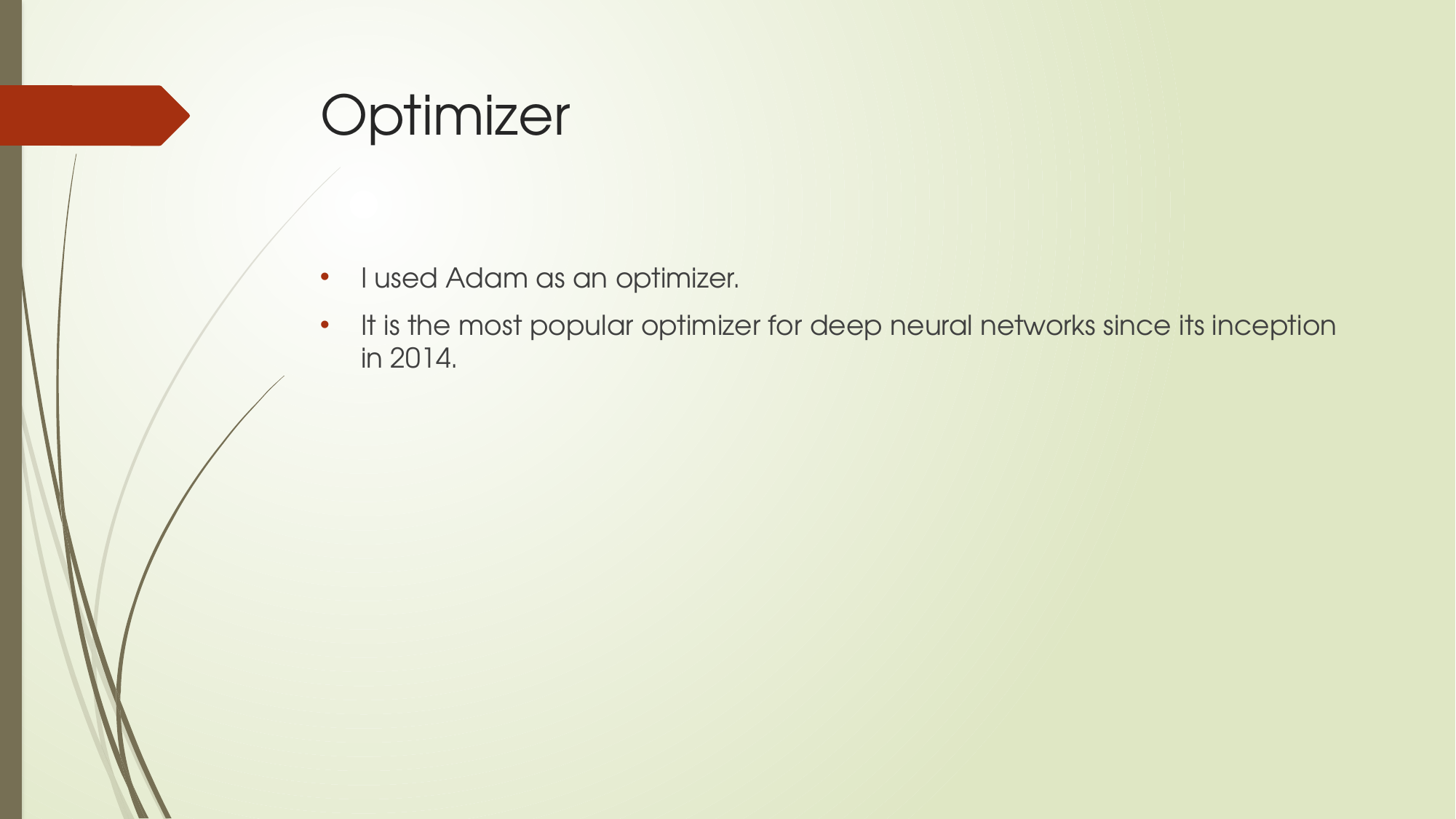

# Optimizer
I used Adam as an optimizer.
It is the most popular optimizer for deep neural networks since its inception in 2014.